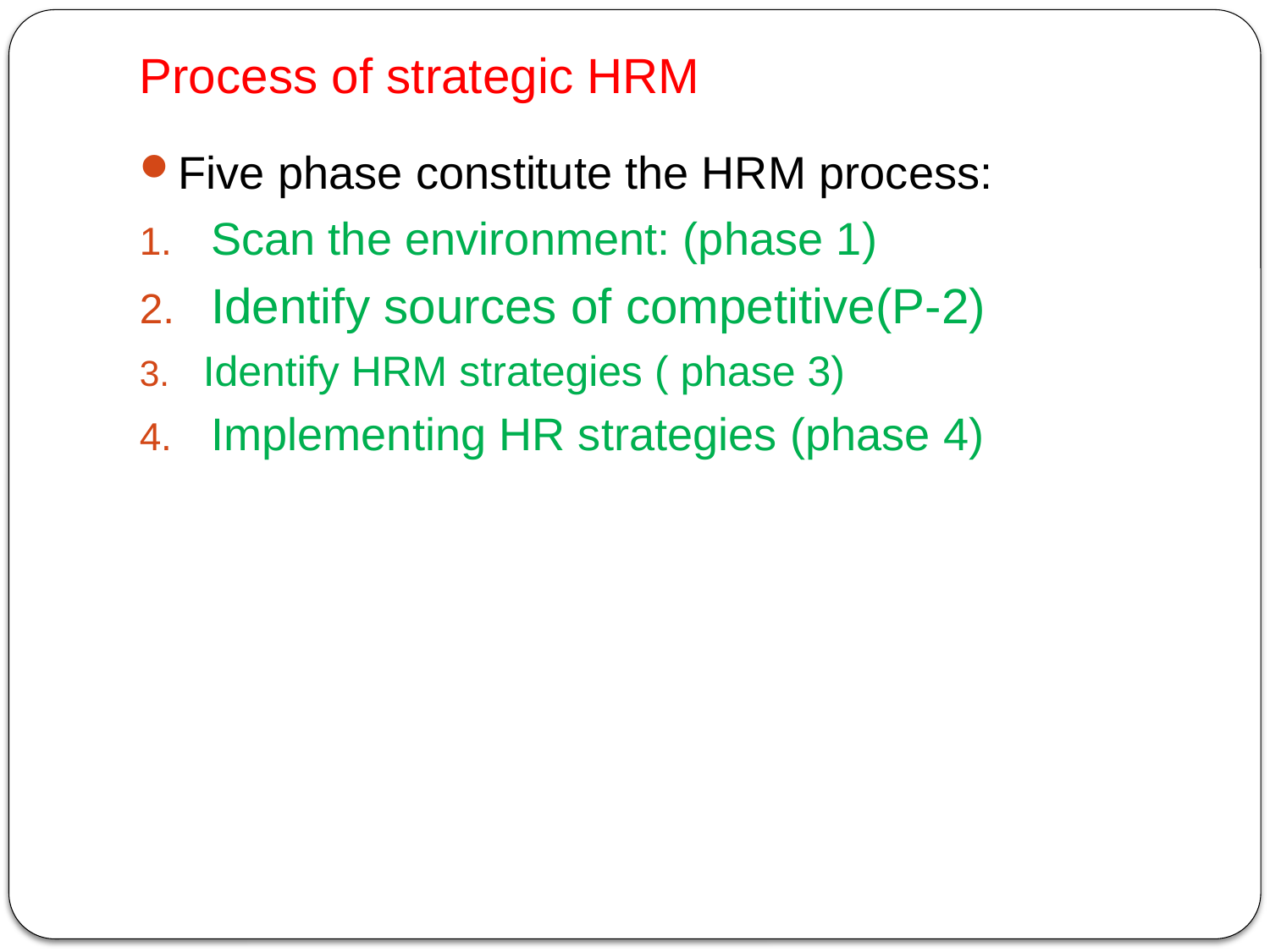

# Process of strategic HRM
Five phase constitute the HRM process:
Scan the environment: (phase 1)
Identify sources of competitive(P-2)
Identify HRM strategies ( phase 3)
Implementing HR strategies (phase 4)